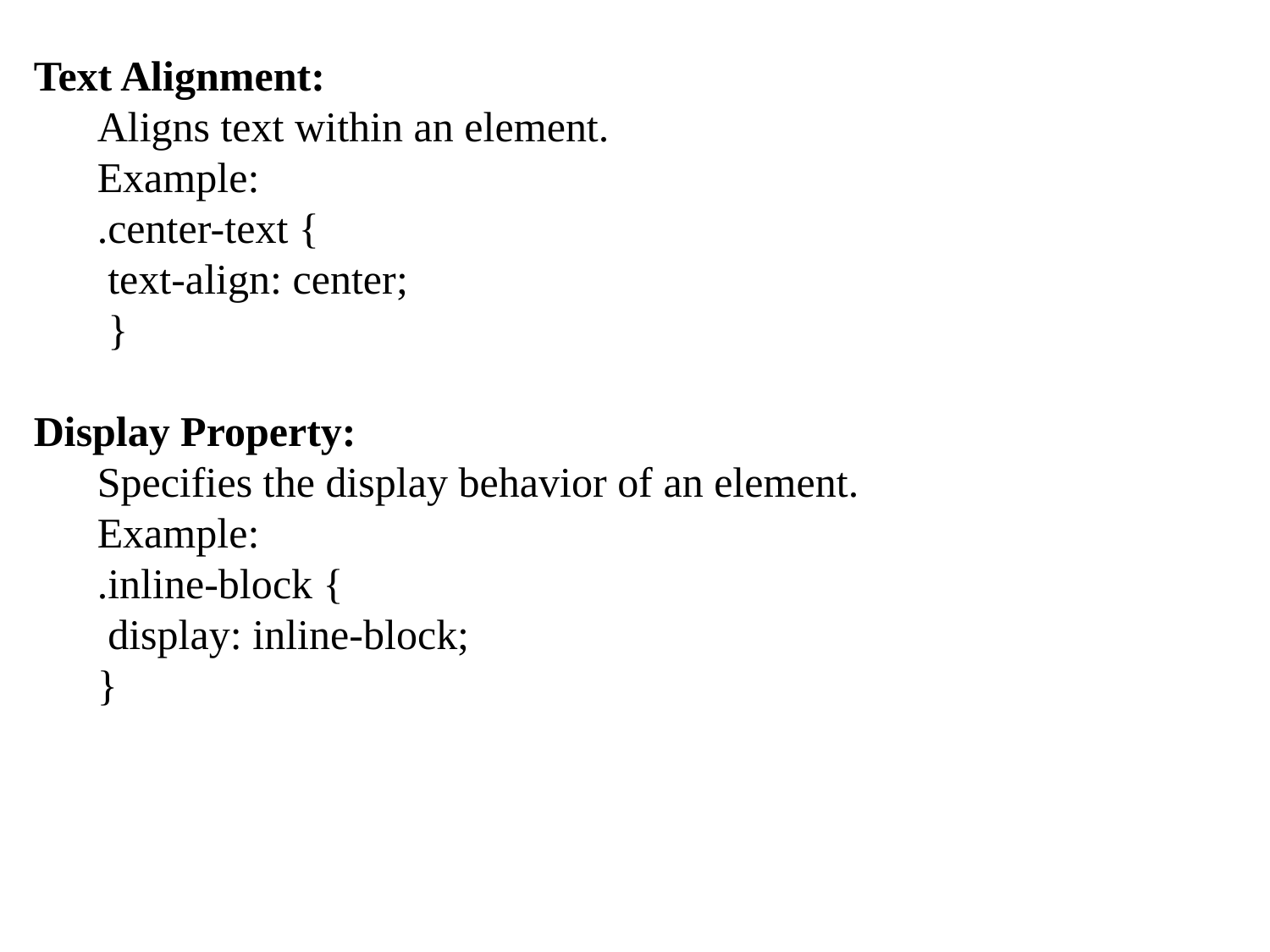

Text Alignment:
Aligns text within an element.
Example:
.center-text {
 text-align: center;
 }

Display Property:
Specifies the display behavior of an element.
Example:
.inline-block {
 display: inline-block;
}